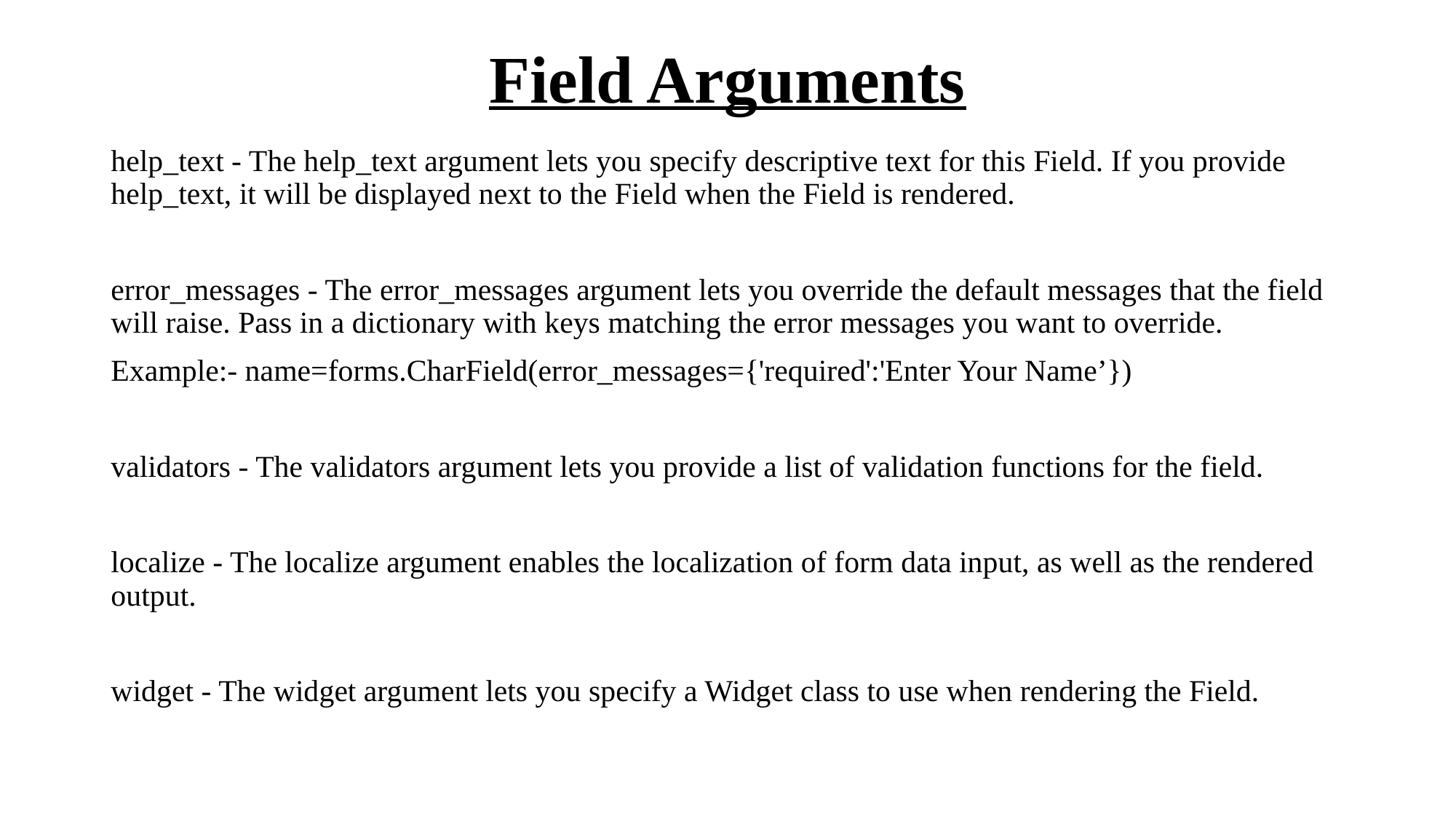

# Field Arguments
help_text - The help_text argument lets you specify descriptive text for this Field. If you provide help_text, it will be displayed next to the Field when the Field is rendered.

error_messages - The error_messages argument lets you override the default messages that the field will raise. Pass in a dictionary with keys matching the error messages you want to override.
Example:- name=forms.CharField(error_messages={'required':'Enter Your Name’})

validators - The validators argument lets you provide a list of validation functions for the field.

localize - The localize argument enables the localization of form data input, as well as the rendered output.

widget - The widget argument lets you specify a Widget class to use when rendering the Field.